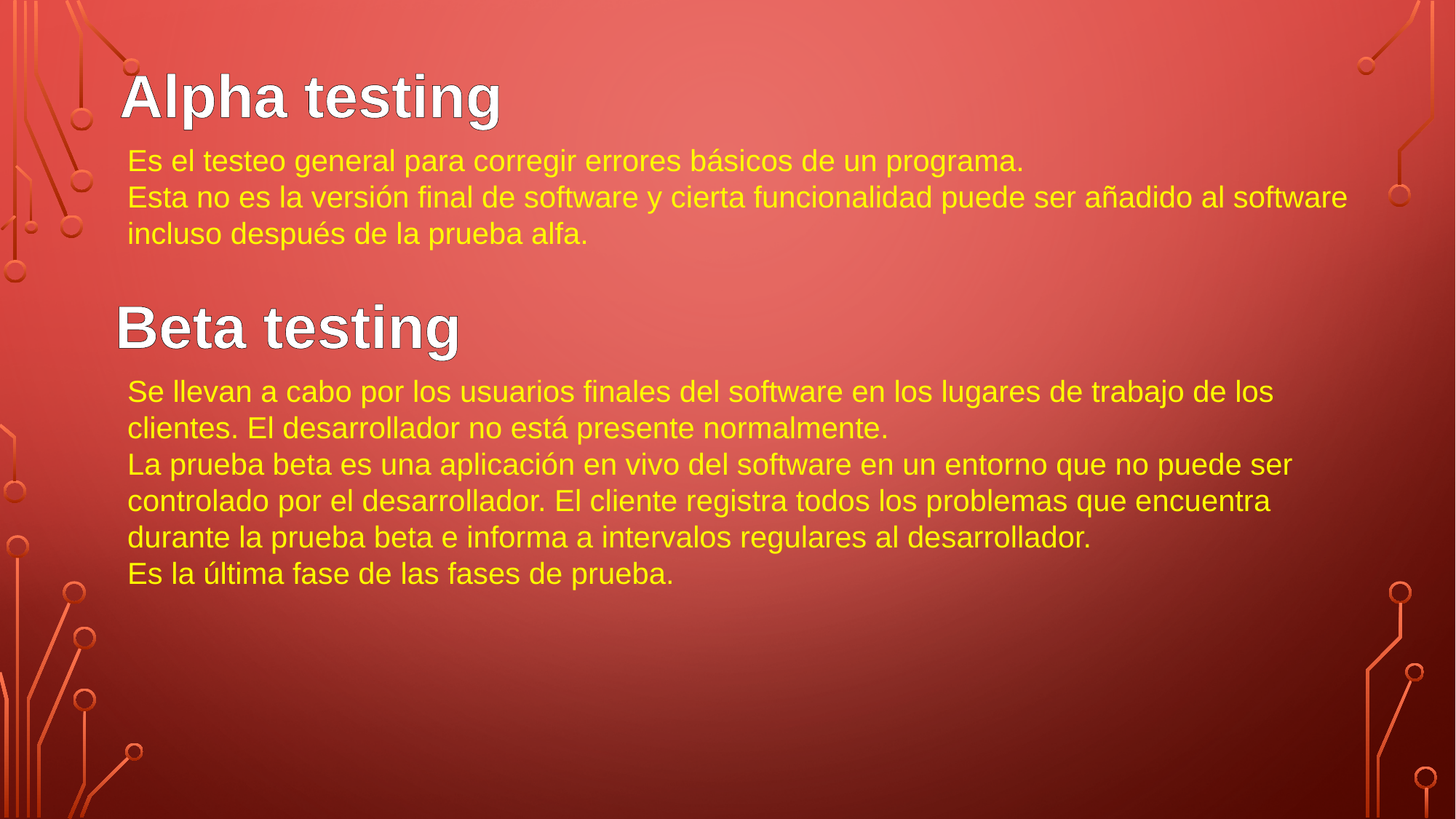

Alpha testing
Es el testeo general para corregir errores básicos de un programa.
Esta no es la versión final de software y cierta funcionalidad puede ser añadido al software incluso después de la prueba alfa.

Beta testing
Se llevan a cabo por los usuarios finales del software en los lugares de trabajo de los clientes. El desarrollador no está presente normalmente.
La prueba beta es una aplicación en vivo del software en un entorno que no puede ser controlado por el desarrollador. El cliente registra todos los problemas que encuentra durante la prueba beta e informa a intervalos regulares al desarrollador.
Es la última fase de las fases de prueba.